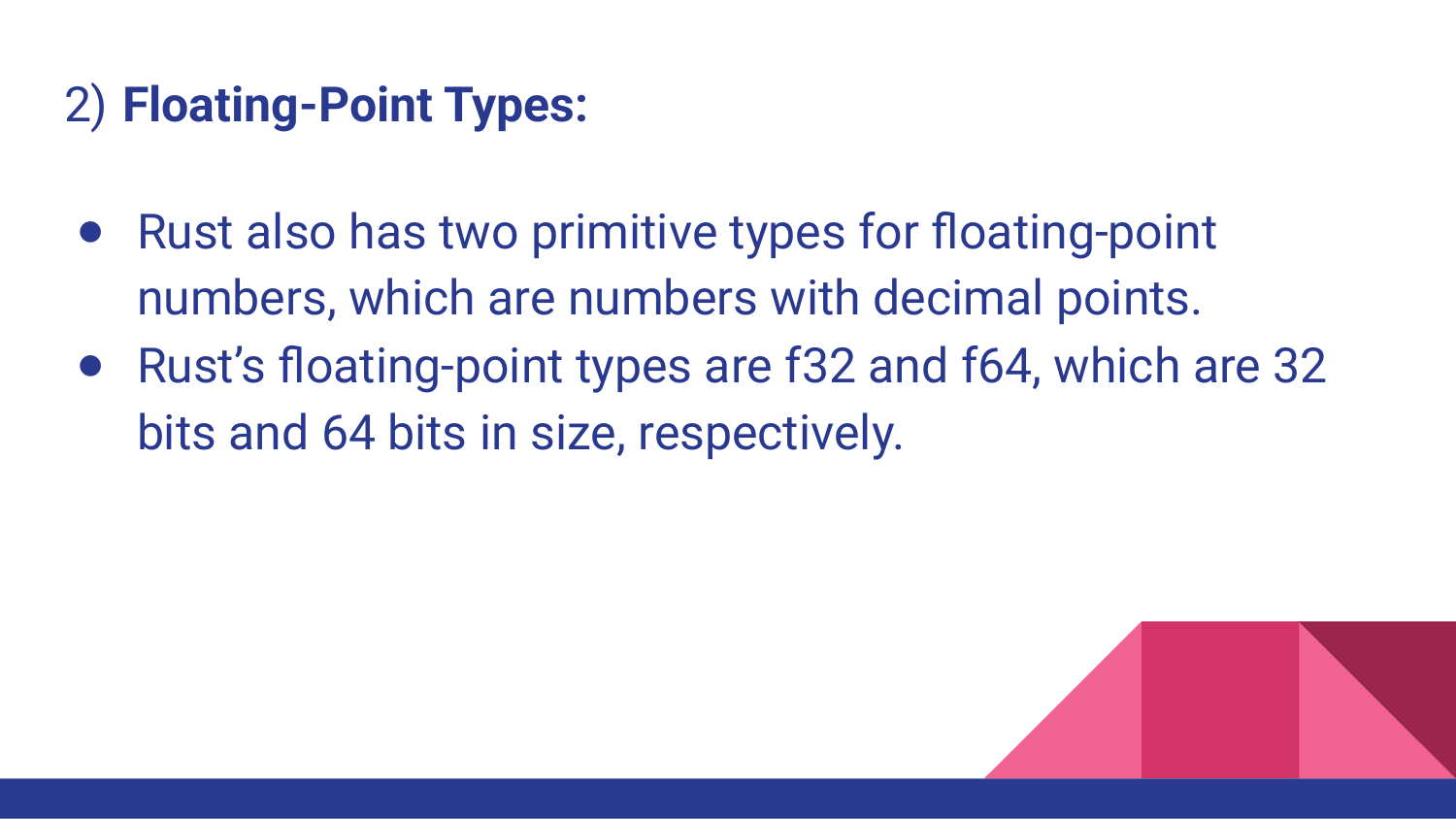

2) Floating-Point Types:
Rust also has two primitive types for floating-point numbers, which are numbers with decimal points.
Rust’s floating-point types are f32 and f64, which are 32 bits and 64 bits in size, respectively.